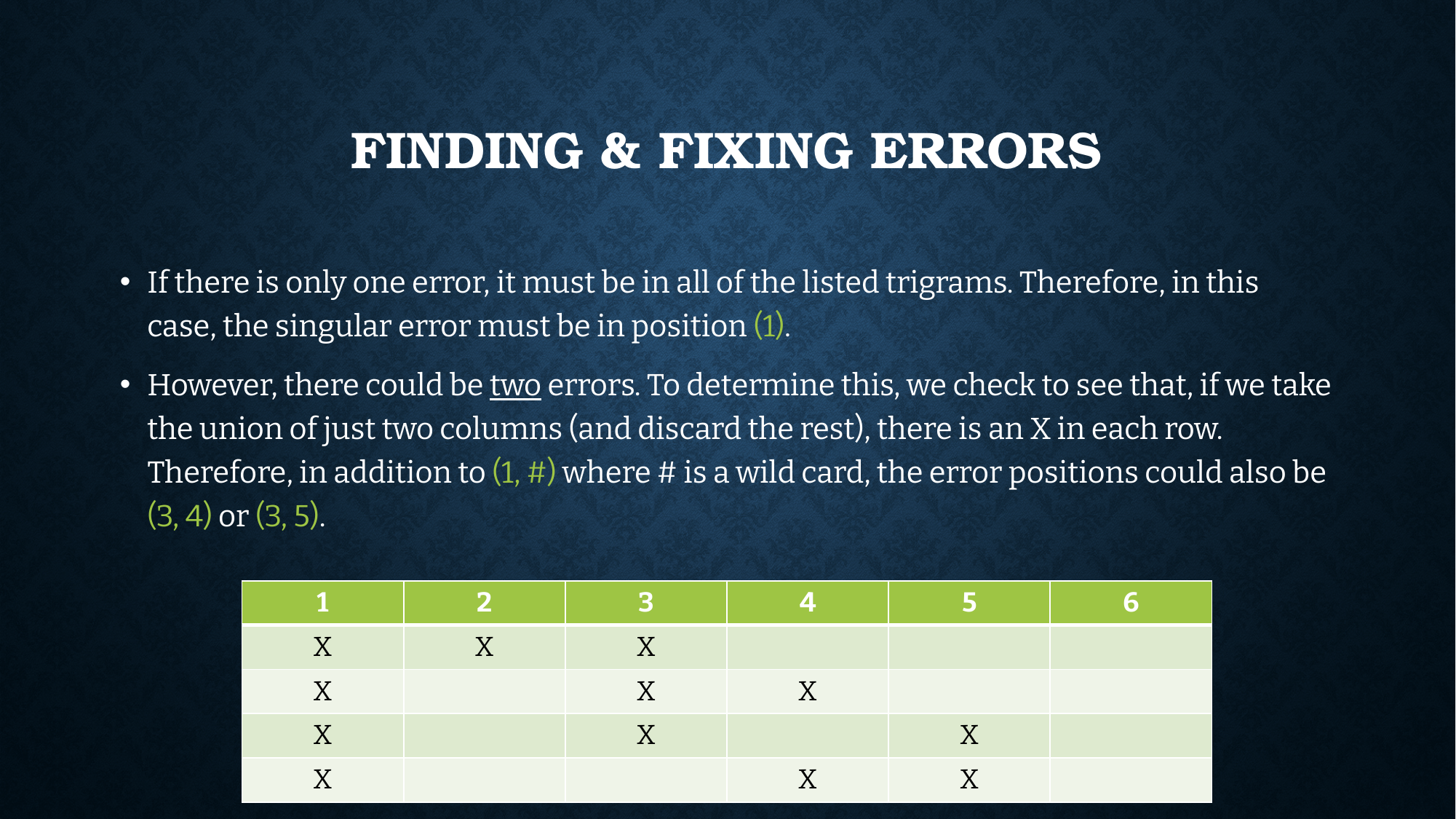

# Finding & Fixing Errors
If there is only one error, it must be in all of the listed trigrams. Therefore, in this case, the singular error must be in position (1).
However, there could be two errors. To determine this, we check to see that, if we take the union of just two columns (and discard the rest), there is an X in each row. Therefore, in addition to (1, #) where # is a wild card, the error positions could also be (3, 4) or (3, 5).
| 1 | 2 | 3 | 4 | 5 | 6 |
| --- | --- | --- | --- | --- | --- |
| X | X | X |  |  |  |
| X |  | X | X |  |  |
| X |  | X |  | X |  |
| X |  |  | X | X |  |